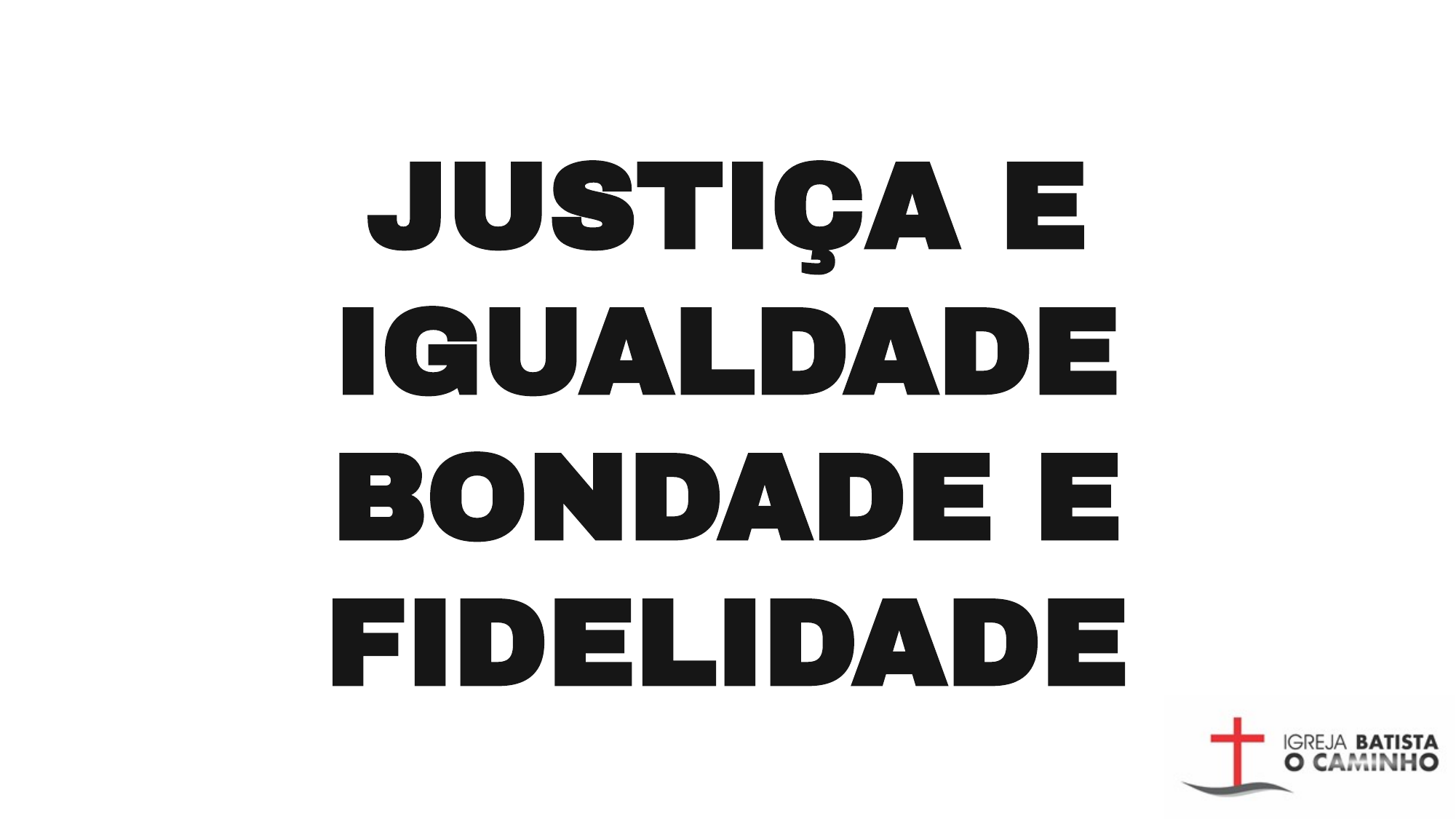

# JUSTIÇA E IGUALDADE BONDADE E FIDELIDADE